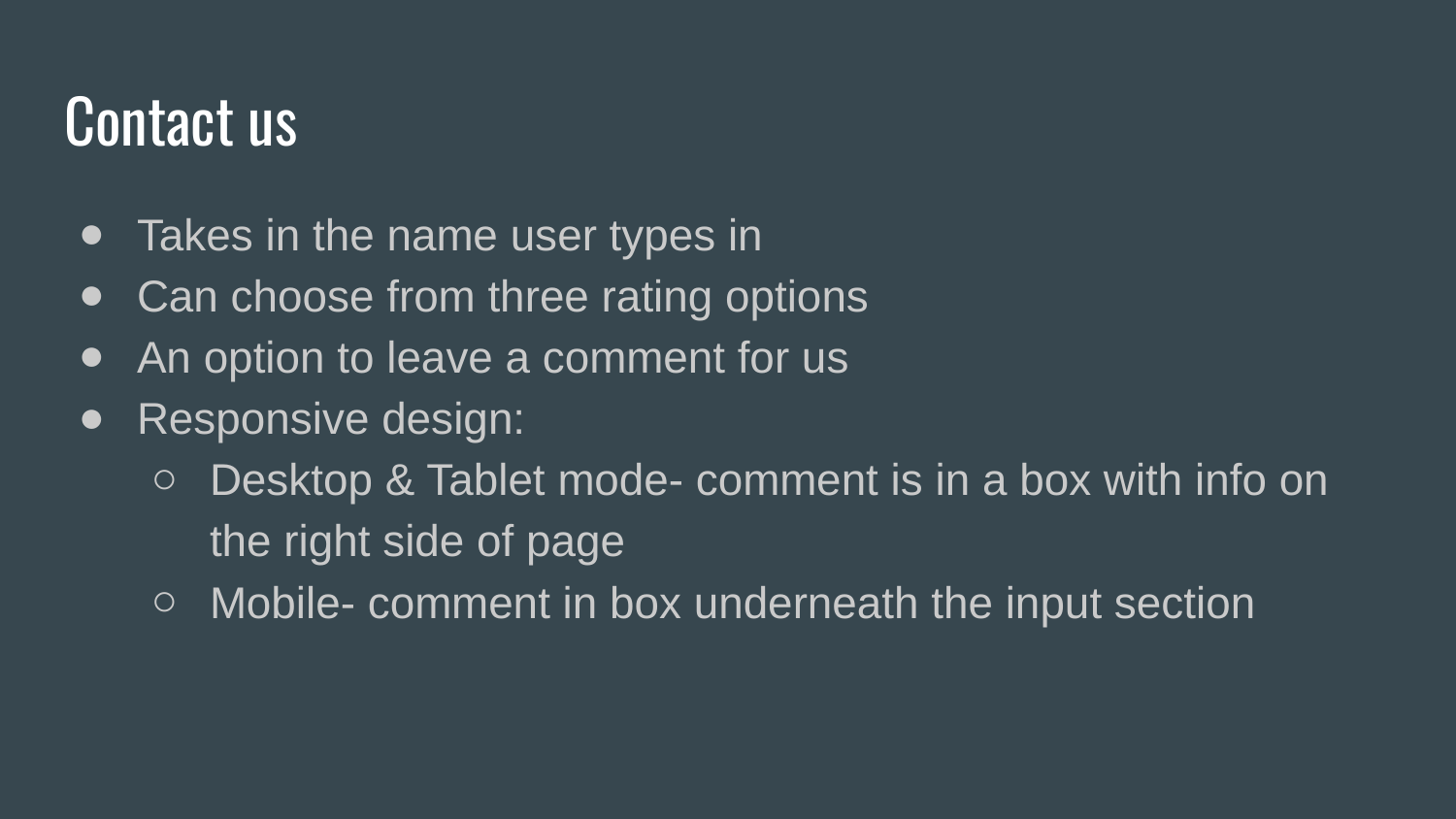

# Contact us
Takes in the name user types in
Can choose from three rating options
An option to leave a comment for us
Responsive design:
Desktop & Tablet mode- comment is in a box with info on the right side of page
Mobile- comment in box underneath the input section